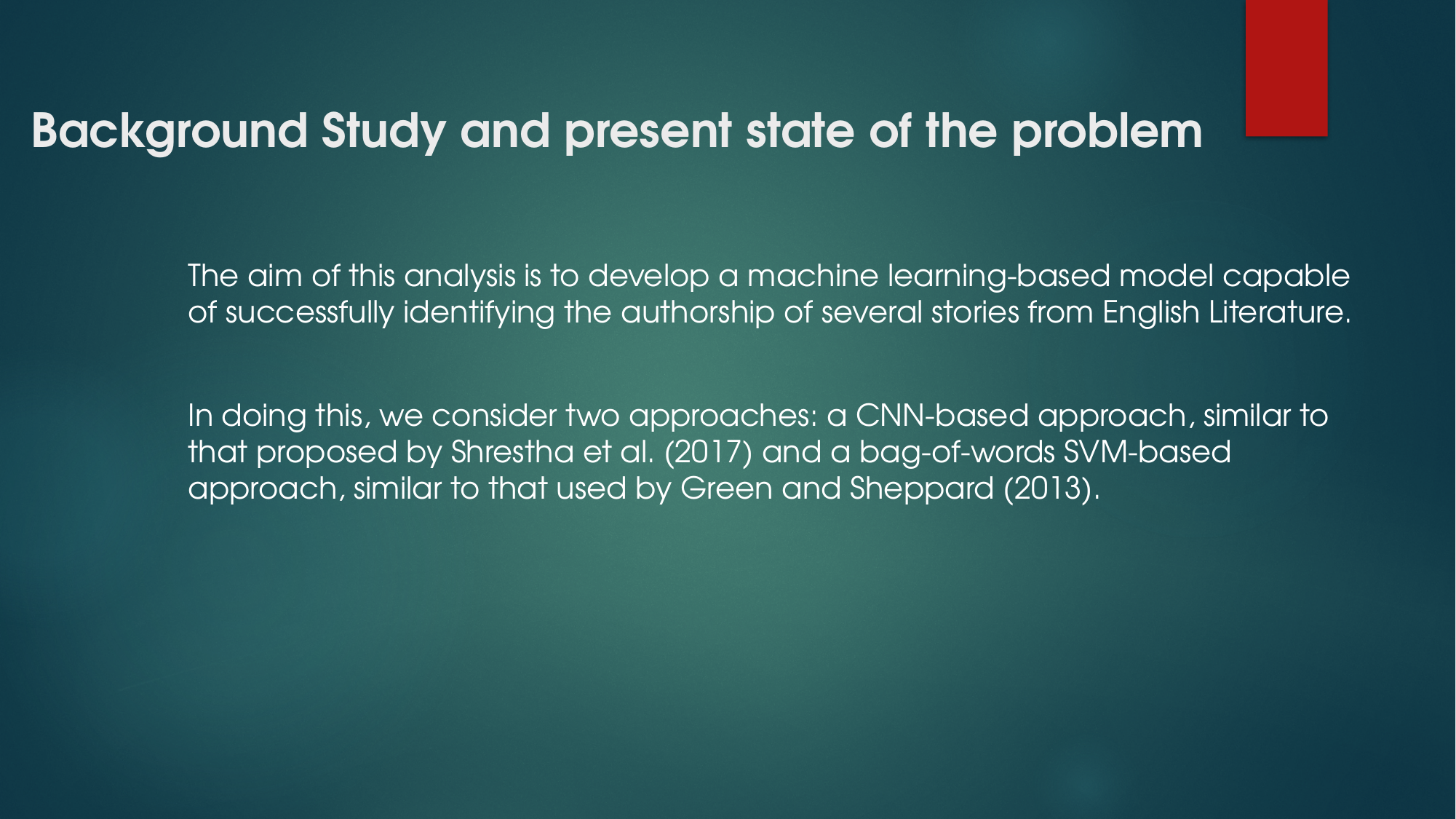

# Background Study and present state of the problem

The aim of this analysis is to develop a machine learning-based model capable of successfully identifying the authorship of several stories from English Literature.

In doing this, we consider two approaches: a CNN-based approach, similar to that proposed by Shrestha et al. (2017) and a bag-of-words SVM-based approach, similar to that used by Green and Sheppard (2013).